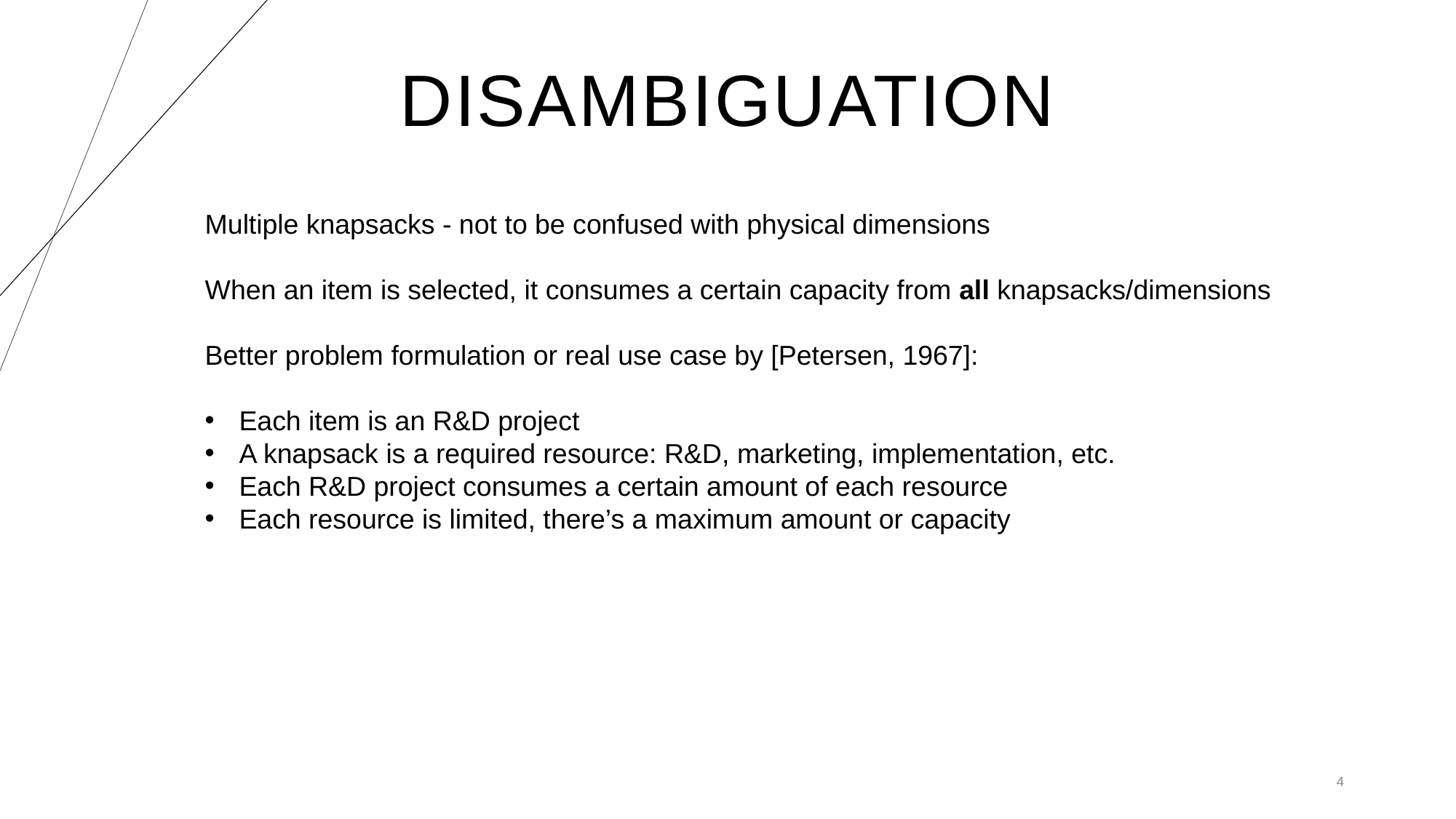

# DISAMBIGUATION
Multiple knapsacks - not to be confused with physical dimensions

When an item is selected, it consumes a certain capacity from all knapsacks/dimensions

Better problem formulation or real use case by [Petersen, 1967]:

Each item is an R&D project
A knapsack is a required resource: R&D, marketing, implementation, etc.
Each R&D project consumes a certain amount of each resource
Each resource is limited, there’s a maximum amount or capacity
4